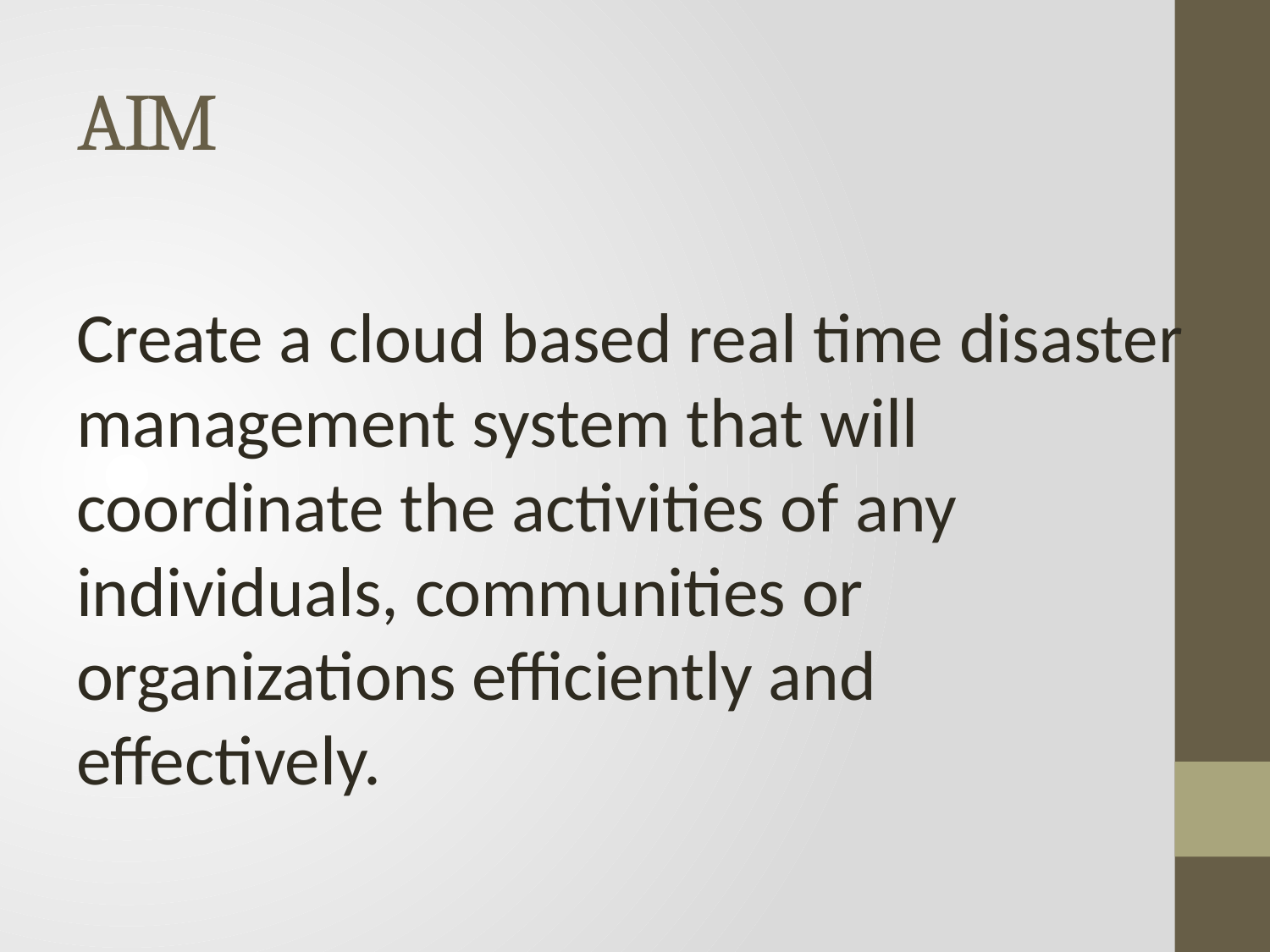

# AIM
Create a cloud based real time disaster management system that will coordinate the activities of any individuals, communities or organizations efficiently and effectively.